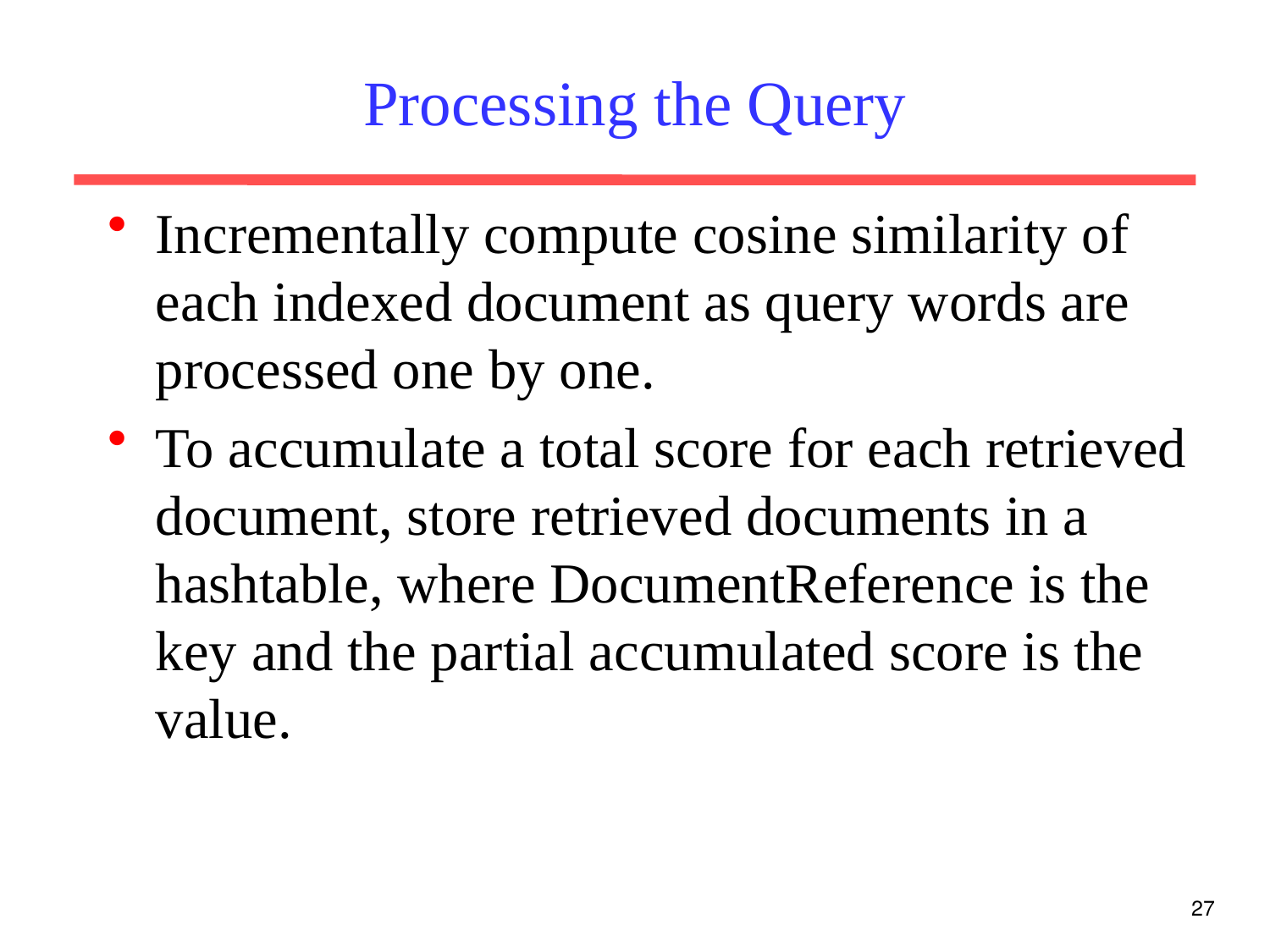

# Processing the Query
Incrementally compute cosine similarity of each indexed document as query words are processed one by one.
To accumulate a total score for each retrieved document, store retrieved documents in a hashtable, where DocumentReference is the key and the partial accumulated score is the value.

27